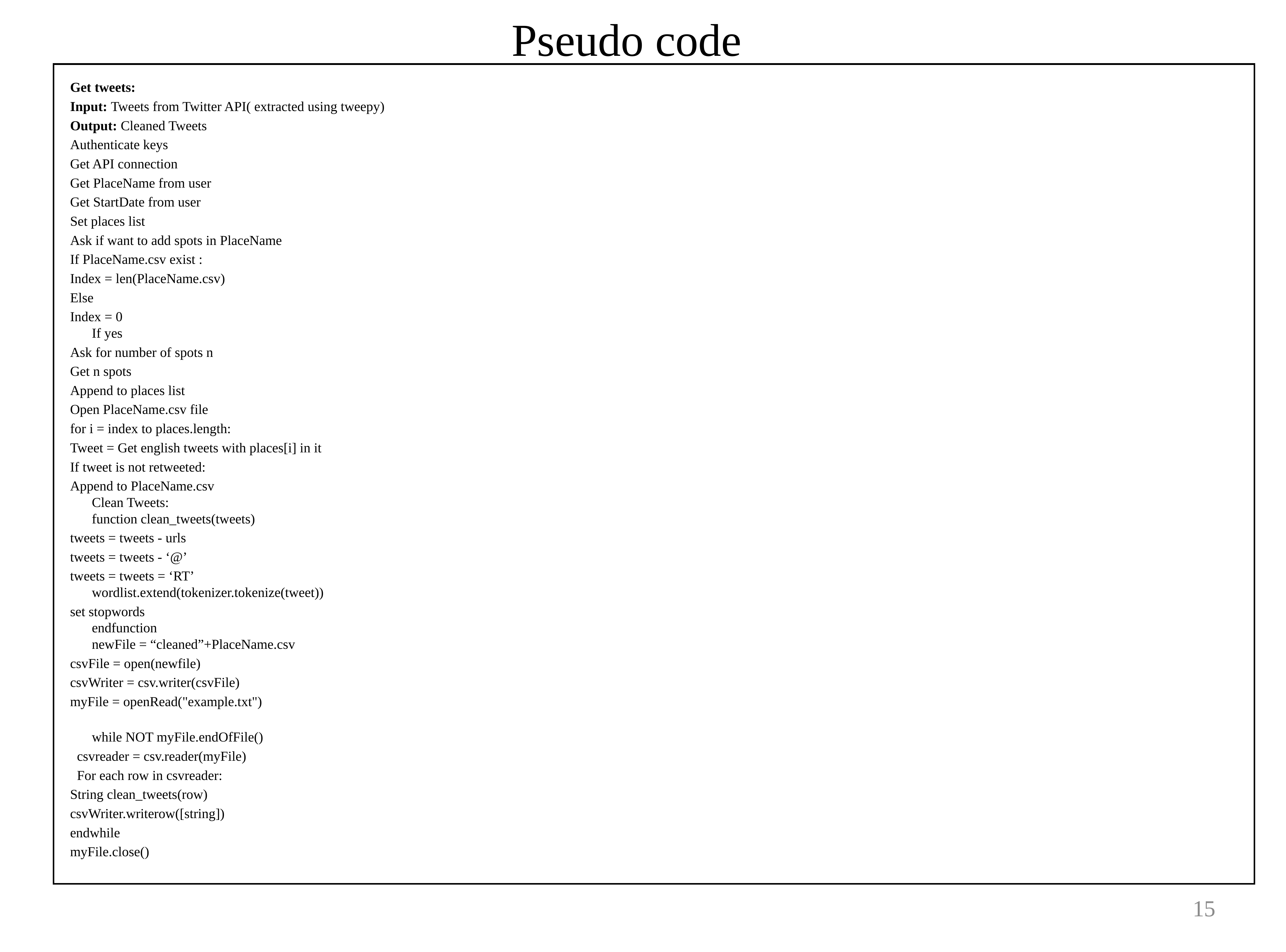

# Pseudo code
|  |
| --- |
Get tweets:
Input: Tweets from Twitter API( extracted using tweepy)
Output: Cleaned Tweets
Authenticate keys
Get API connection
Get PlaceName from user
Get StartDate from user
Set places list
Ask if want to add spots in PlaceName
If PlaceName.csv exist :
Index = len(PlaceName.csv)
Else
Index = 0
If yes
Ask for number of spots n
Get n spots
Append to places list
Open PlaceName.csv file
for i = index to places.length:
Tweet = Get english tweets with places[i] in it
If tweet is not retweeted:
Append to PlaceName.csv
Clean Tweets:
function clean_tweets(tweets)
tweets = tweets - urls
tweets = tweets - ‘@’
tweets = tweets = ‘RT’
wordlist.extend(tokenizer.tokenize(tweet))
set stopwords 
endfunction
newFile = “cleaned”+PlaceName.csv
csvFile = open(newfile)
csvWriter = csv.writer(csvFile)
myFile = openRead("example.txt")
while NOT myFile.endOfFile()
  csvreader = csv.reader(myFile)
  For each row in csvreader:
String clean_tweets(row)
csvWriter.writerow([string])
endwhile
myFile.close()

15